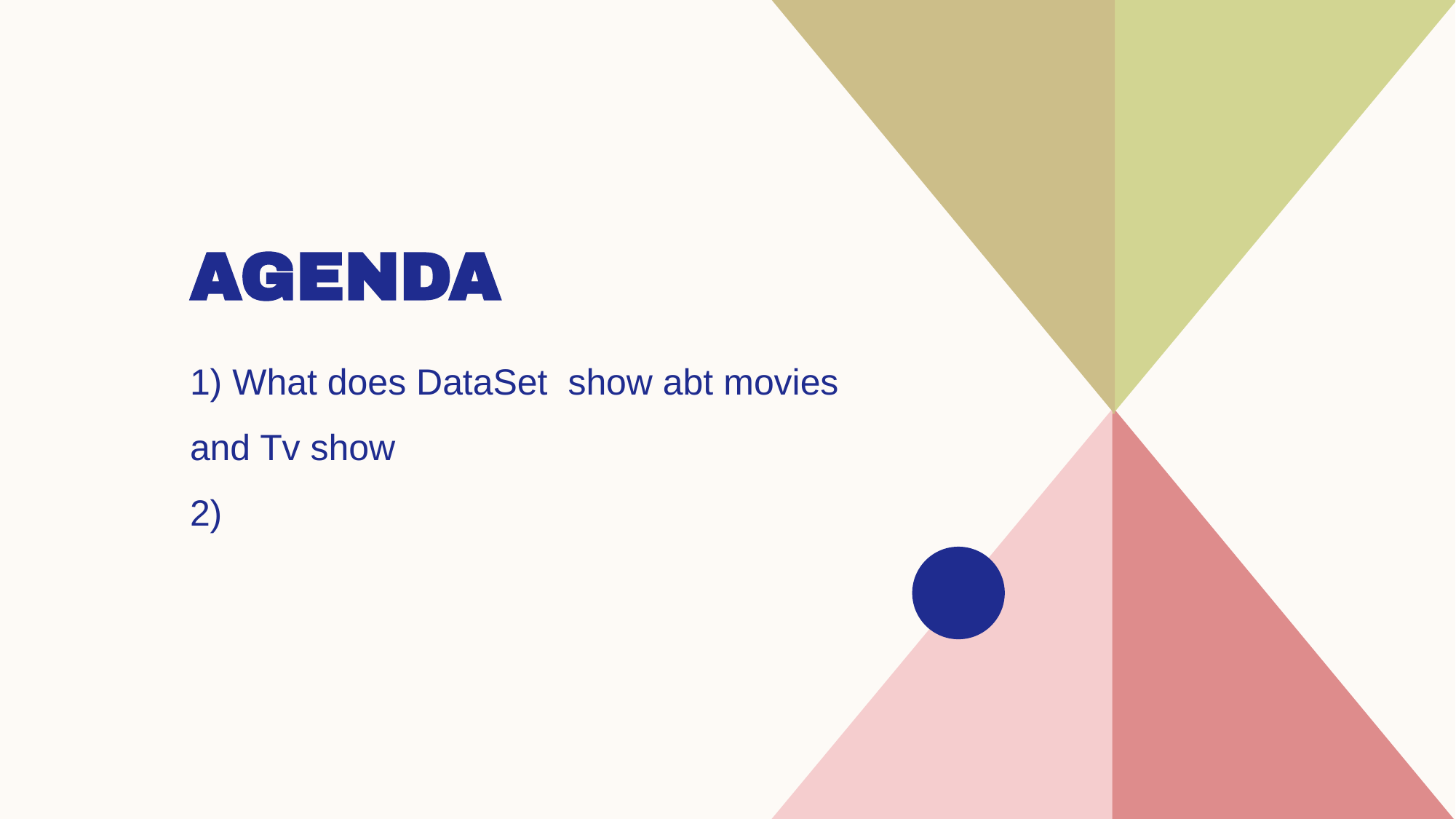

# AGENDA
1) What does DataSet  show abt movies and Tv show
2)